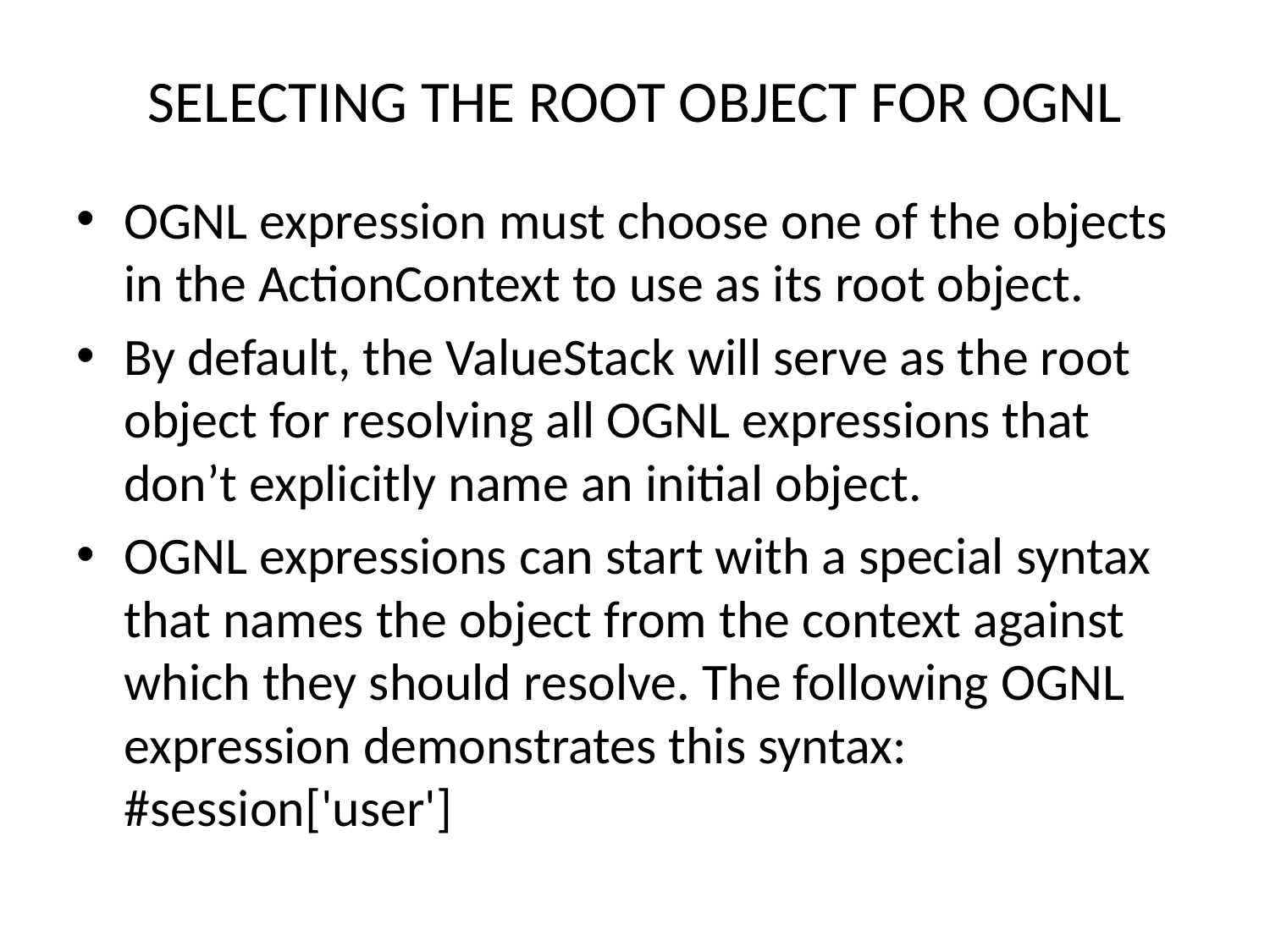

# SELECTING THE ROOT OBJECT FOR OGNL
OGNL expression must choose one of the objects in the ActionContext to use as its root object.
By default, the ValueStack will serve as the root object for resolving all OGNL expressions that don’t explicitly name an initial object.
OGNL expressions can start with a special syntax that names the object from the context against which they should resolve. The following OGNL expression demonstrates this syntax: #session['user']